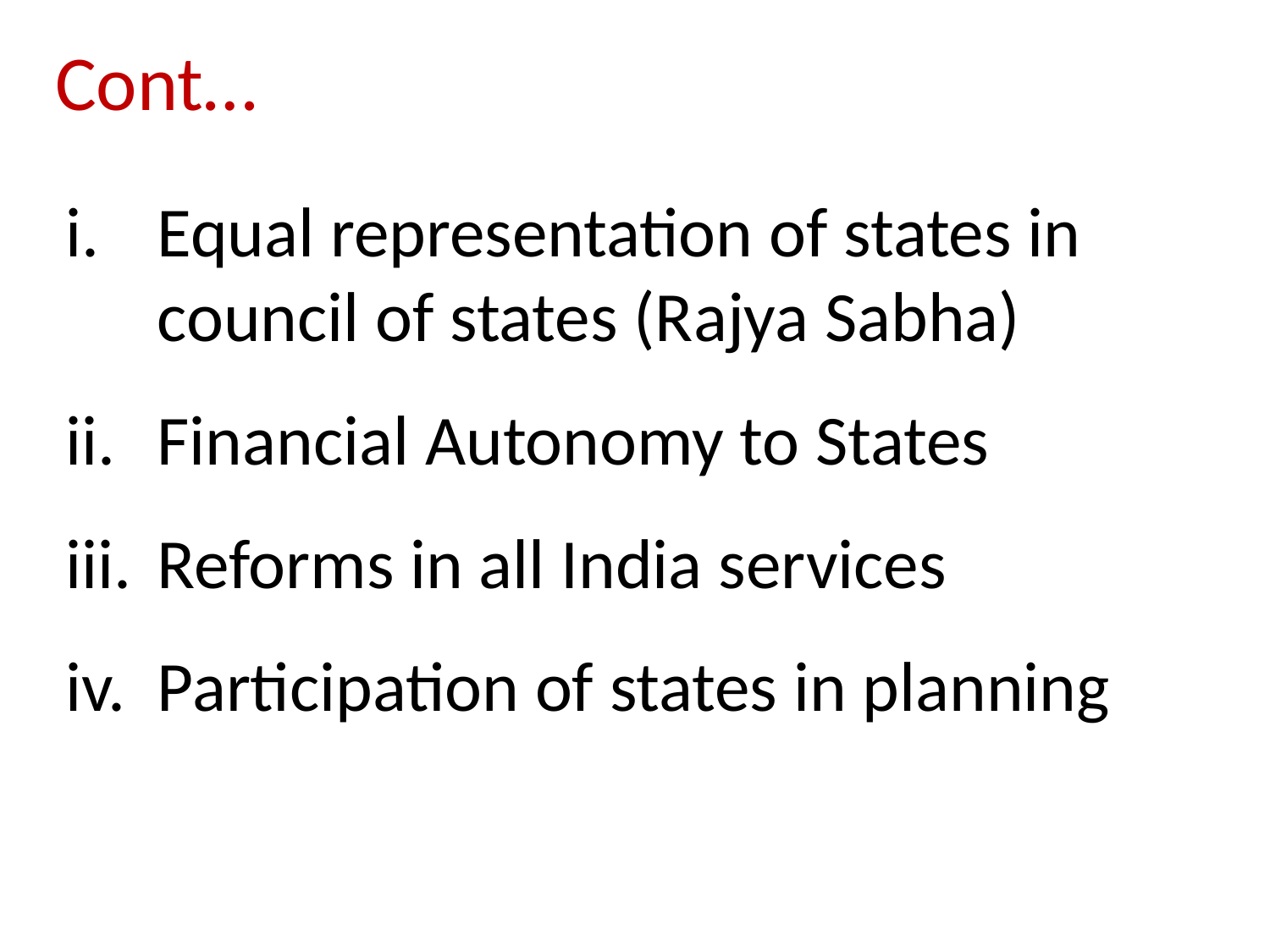

# Cont…
Equal representation of states in council of states (Rajya Sabha)

Financial Autonomy to States

Reforms in all India services

Participation of states in planning